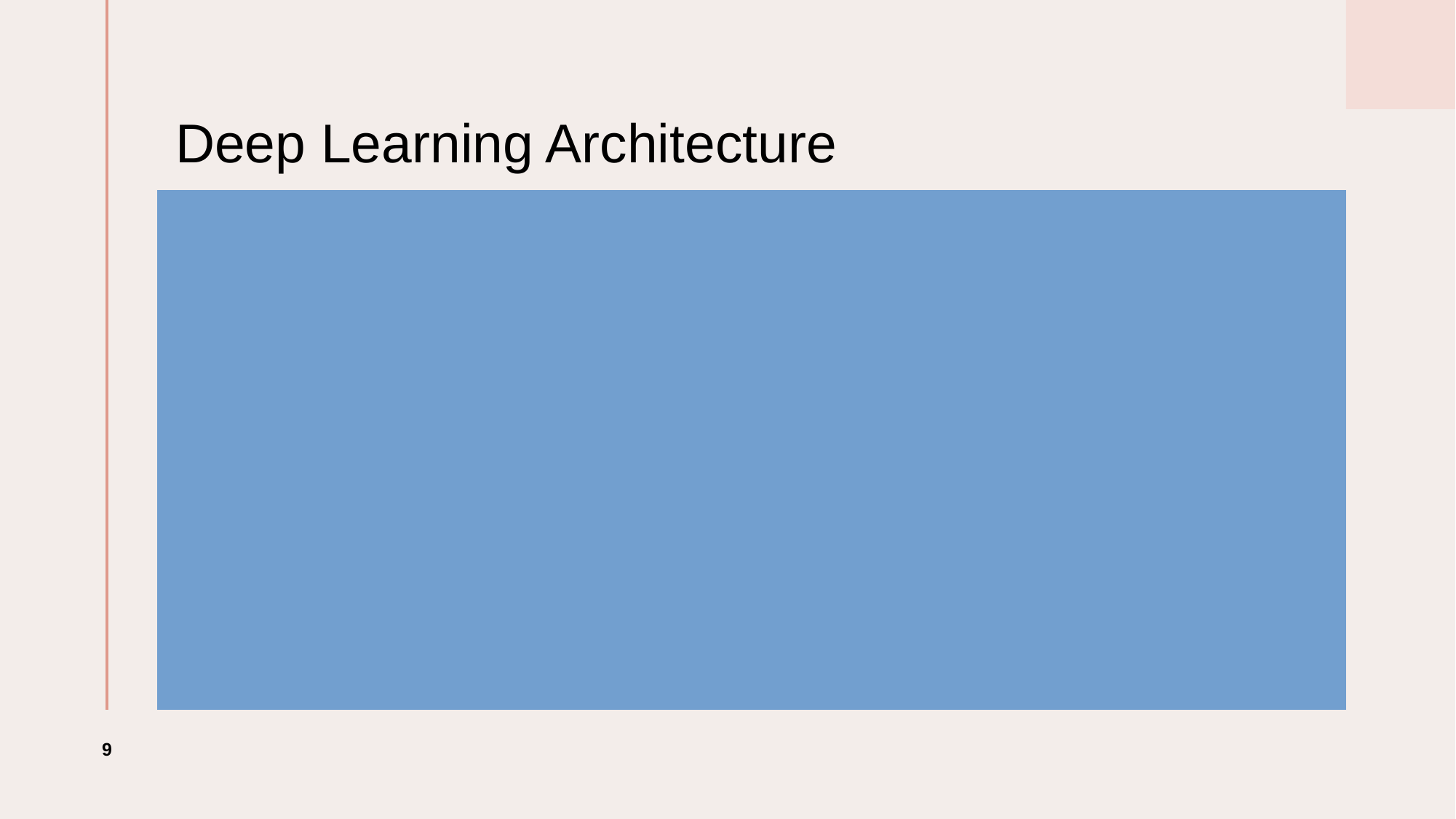

# Deep Learning Architecture
Variants: ResNet-50, ResNet-101, ResNet-152 (ImageNet-pretrained)
Input Adaptation:
EEG scalograms → modify first conv to 3­­→17 channels (replicate RGB weights)
MRI slices → stack 3 orthogonal views into a 3­-channel 224×224 image.
Freeze: conv1, layer1, layer2, most BatchNorms. Unfreeze: layer3, layer4, BatchNorm layers in those blocks
Architecture: Vision Transformer (from CLIP)
Freeze: first L–4 encoder layers, Unfreeze: last 4 encoder layers + projection head

Optimizer: AdamW (lr=1e-4, weight_decay=1e-4)
Scheduler: ReduceLROnPlateau (factor=0.5, patience=5)
Batch size: 16 (EEG), 8 (MRI)
9